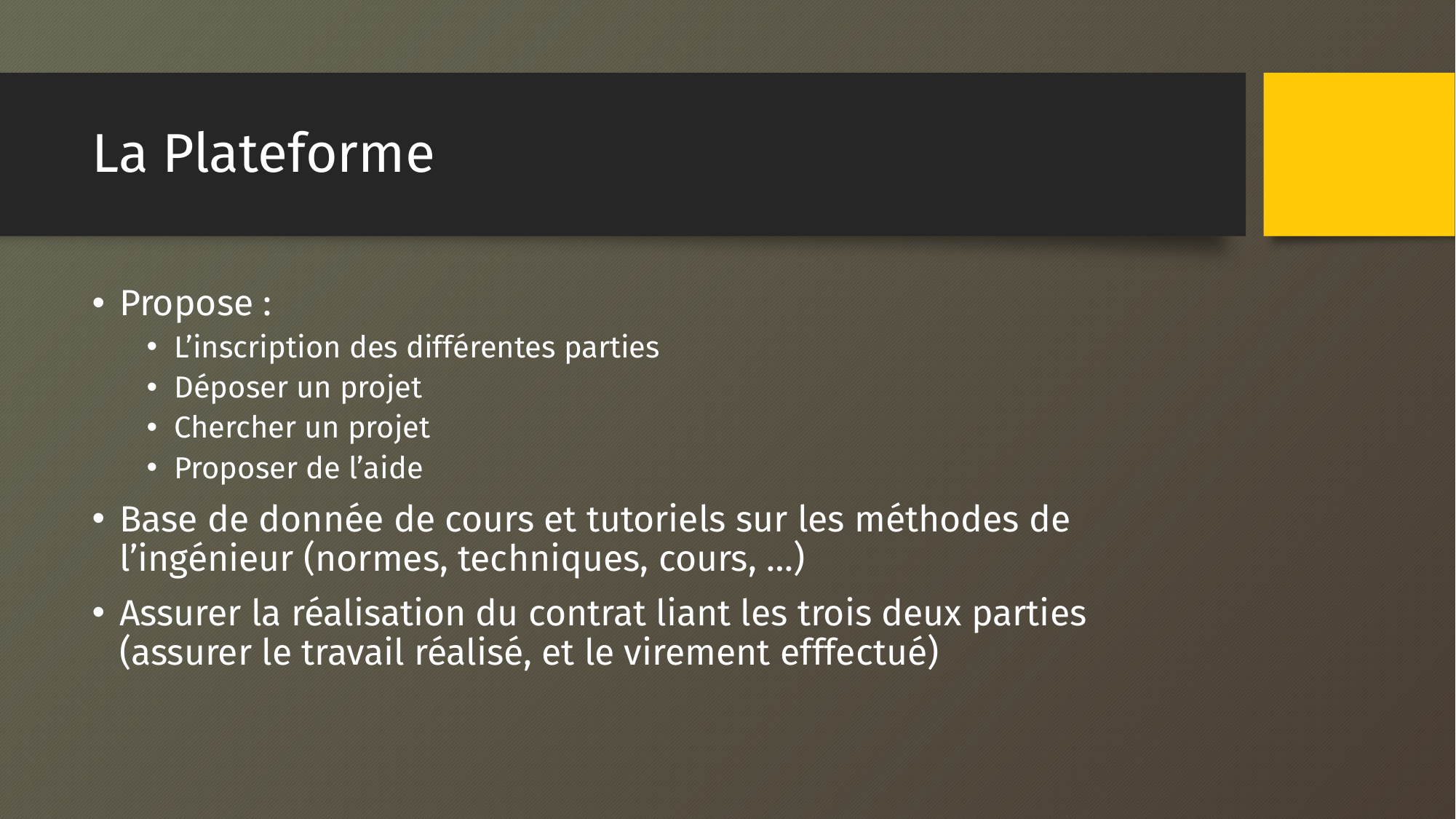

# La Plateforme
Propose :
L’inscription des différentes parties
Déposer un projet
Chercher un projet
Proposer de l’aide
Base de donnée de cours et tutoriels sur les méthodes de l’ingénieur (normes, techniques, cours, …)
Assurer la réalisation du contrat liant les trois deux parties (assurer le travail réalisé, et le virement efffectué)